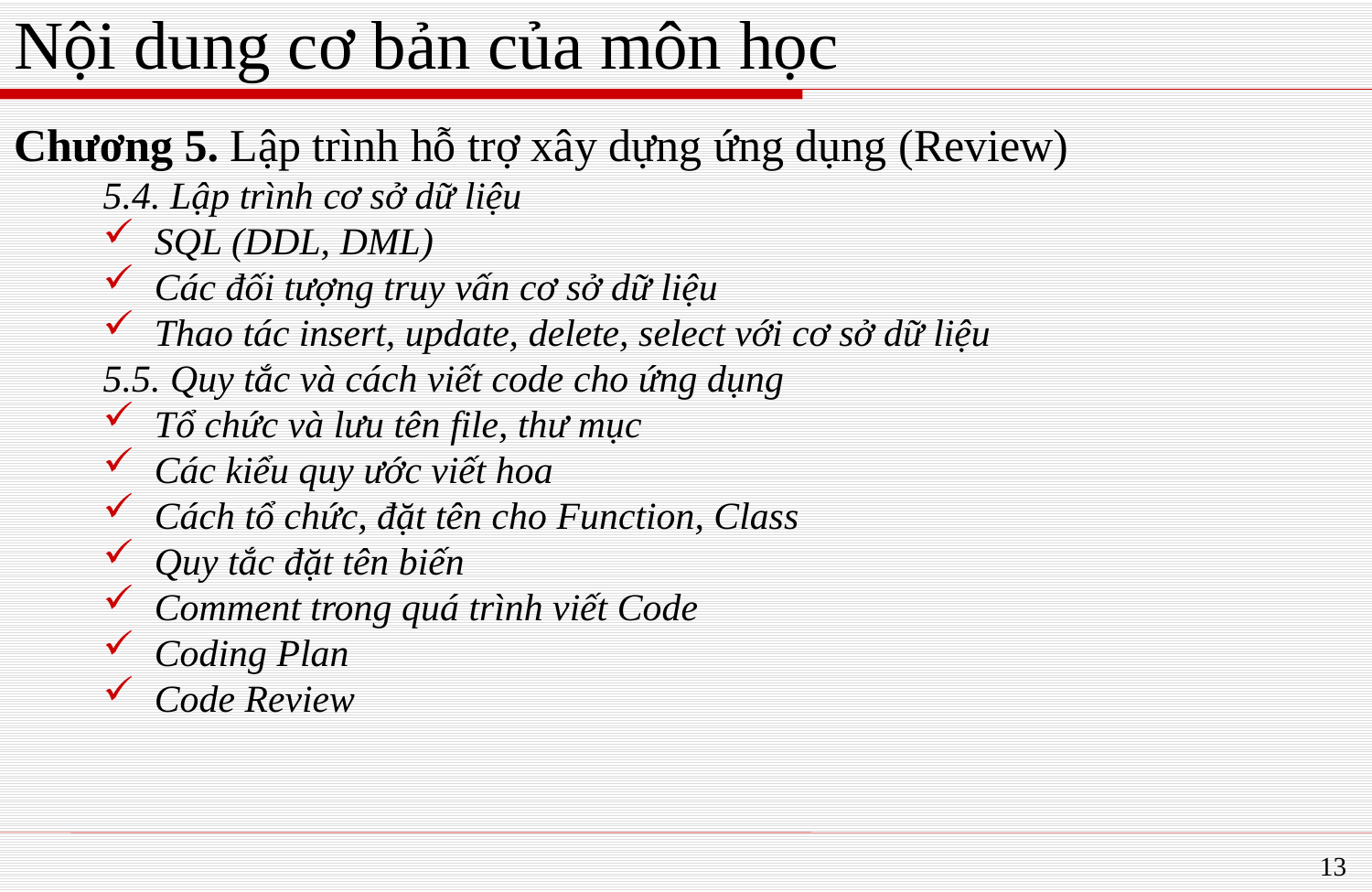

# Nội dung cơ bản của môn học
Chương 5. Lập trình hỗ trợ xây dựng ứng dụng (Review)
5.4. Lập trình cơ sở dữ liệu
SQL (DDL, DML)
Các đối tượng truy vấn cơ sở dữ liệu
Thao tác insert, update, delete, select với cơ sở dữ liệu
5.5. Quy tắc và cách viết code cho ứng dụng
Tổ chức và lưu tên file, thư mục
Các kiểu quy ước viết hoa
Cách tổ chức, đặt tên cho Function, Class
Quy tắc đặt tên biến
Comment trong quá trình viết Code
Coding Plan
Code Review

13